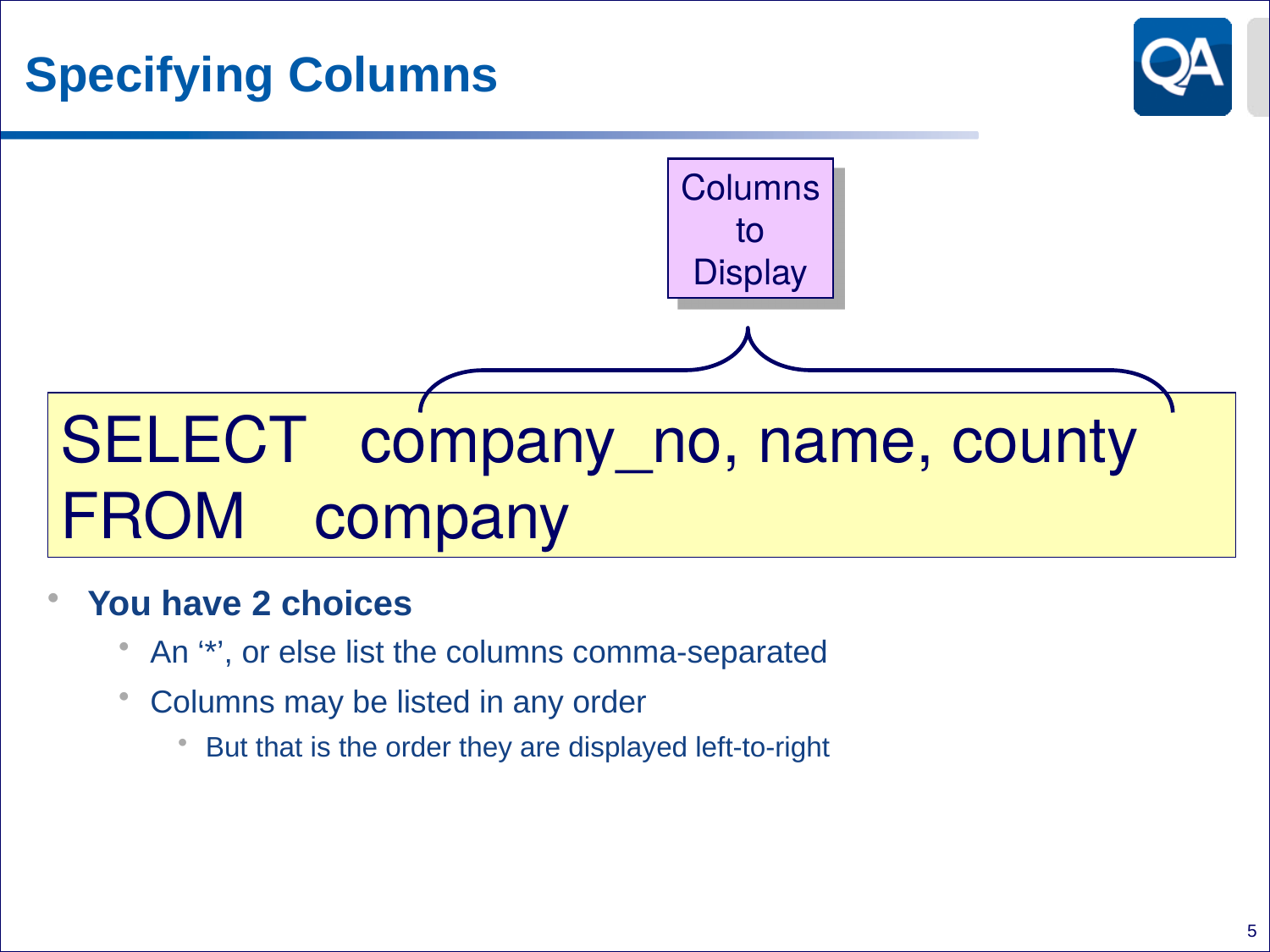

# Specifying Columns

You have 2 choices
An ‘*’, or else list the columns comma-separated
Columns may be listed in any order
But that is the order they are displayed left-to-right
Columns
to
Display
SELECT   company_no, name, county FROM   	company